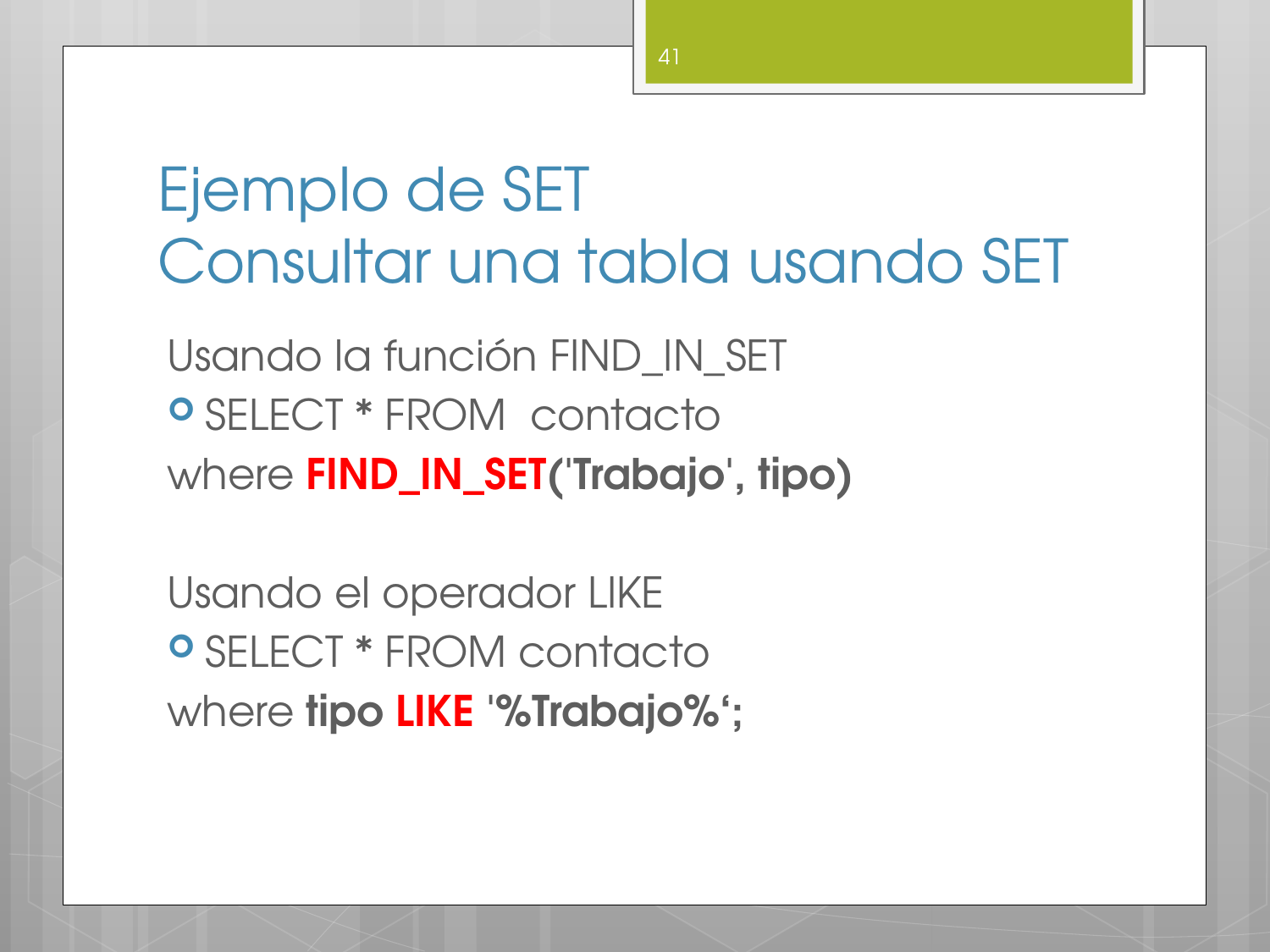

41
# Ejemplo de SET Consultar una tabla usando SET
Usando la función FIND_IN_SET
SELECT * FROM  contacto
where FIND_IN_SET('Trabajo', tipo)

Usando el operador LIKE
SELECT * FROM contacto
where tipo LIKE '%Trabajo%‘;